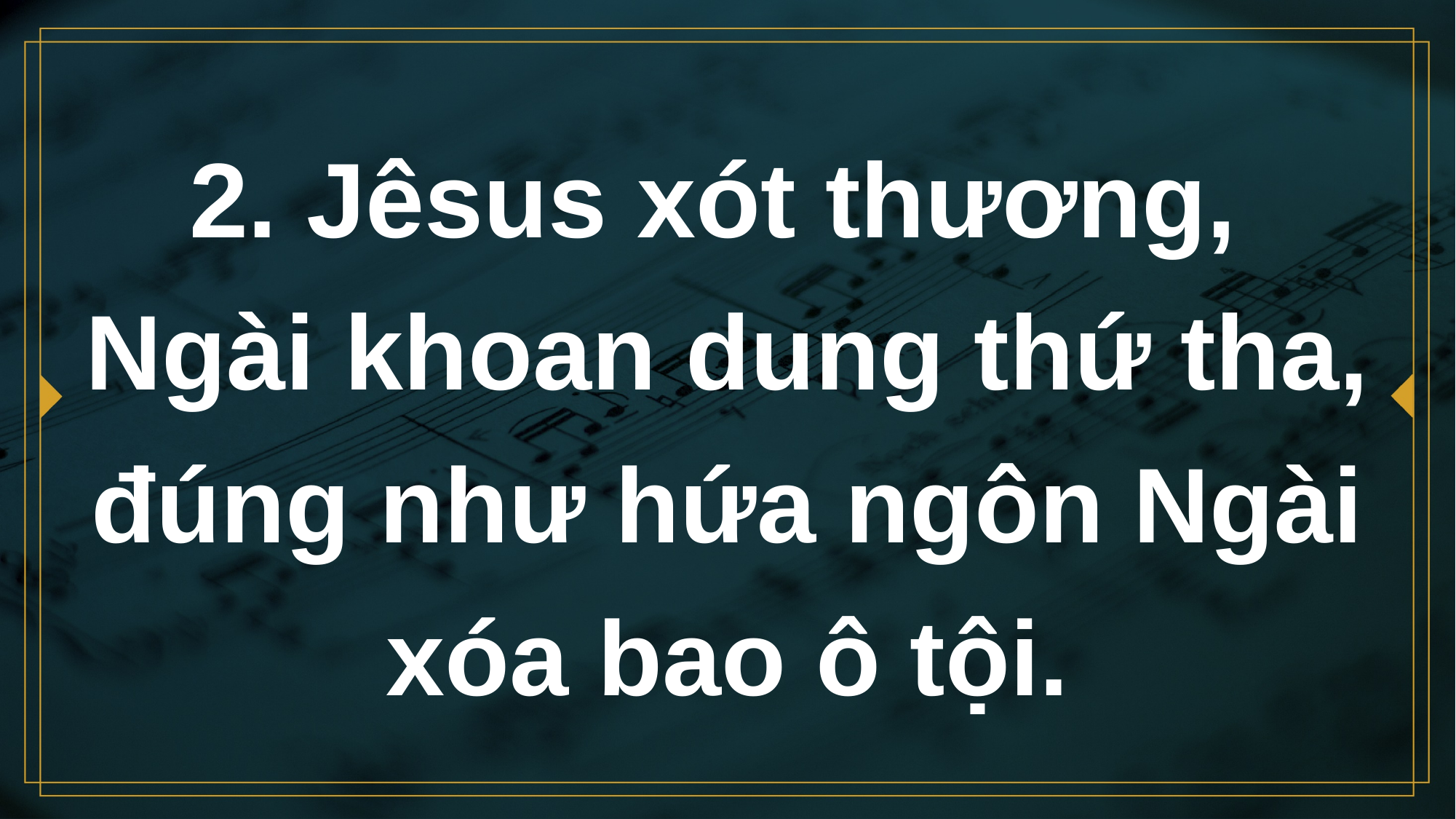

# 2. Jêsus xót thương, Ngài khoan dung thứ tha, đúng như hứa ngôn Ngài xóa bao ô tội.